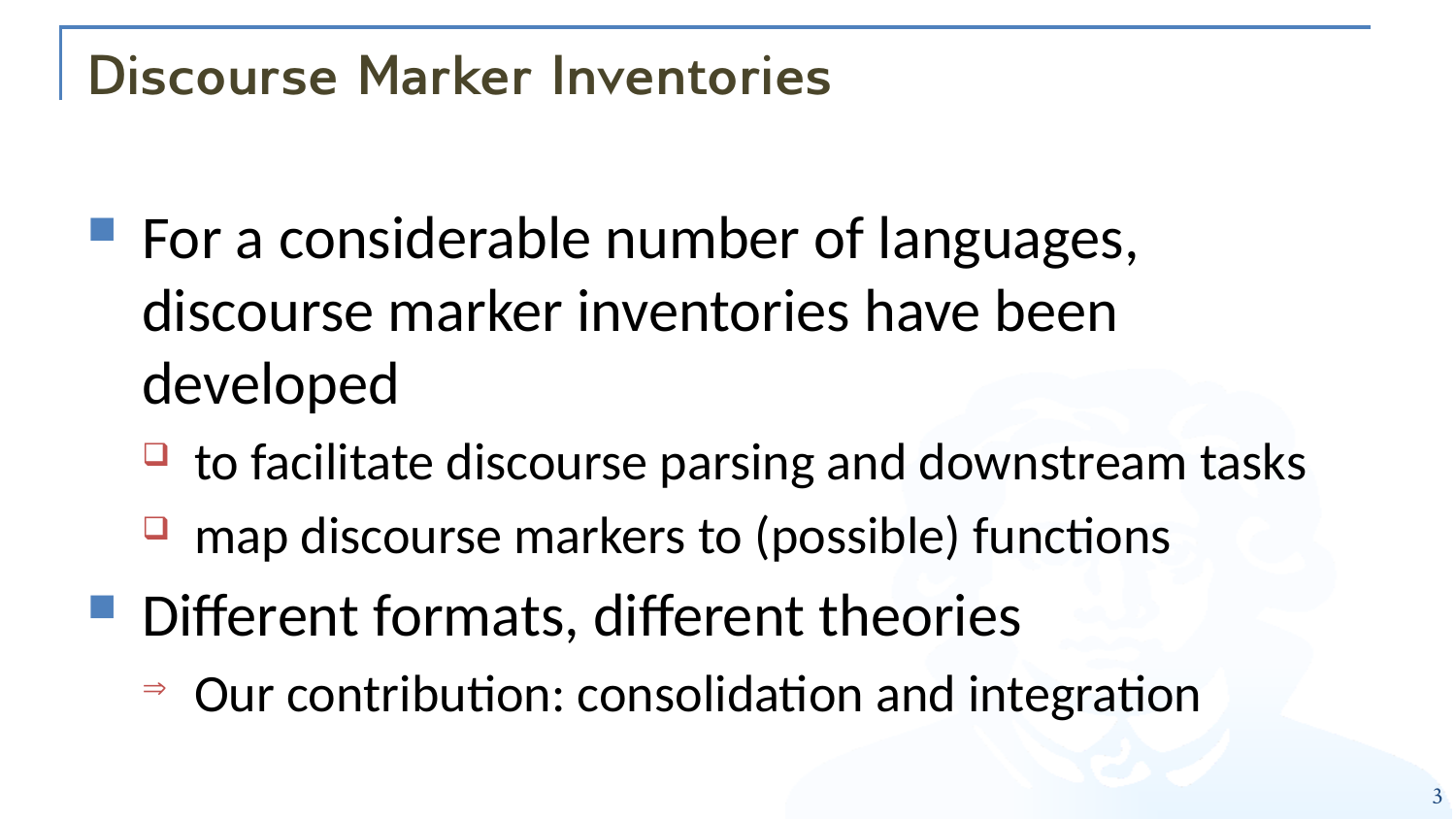

# Discourse Marker Inventories
For a considerable number of languages, discourse marker inventories have been developed
to facilitate discourse parsing and downstream tasks
map discourse markers to (possible) functions
Different formats, different theories
Our contribution: consolidation and integration
3